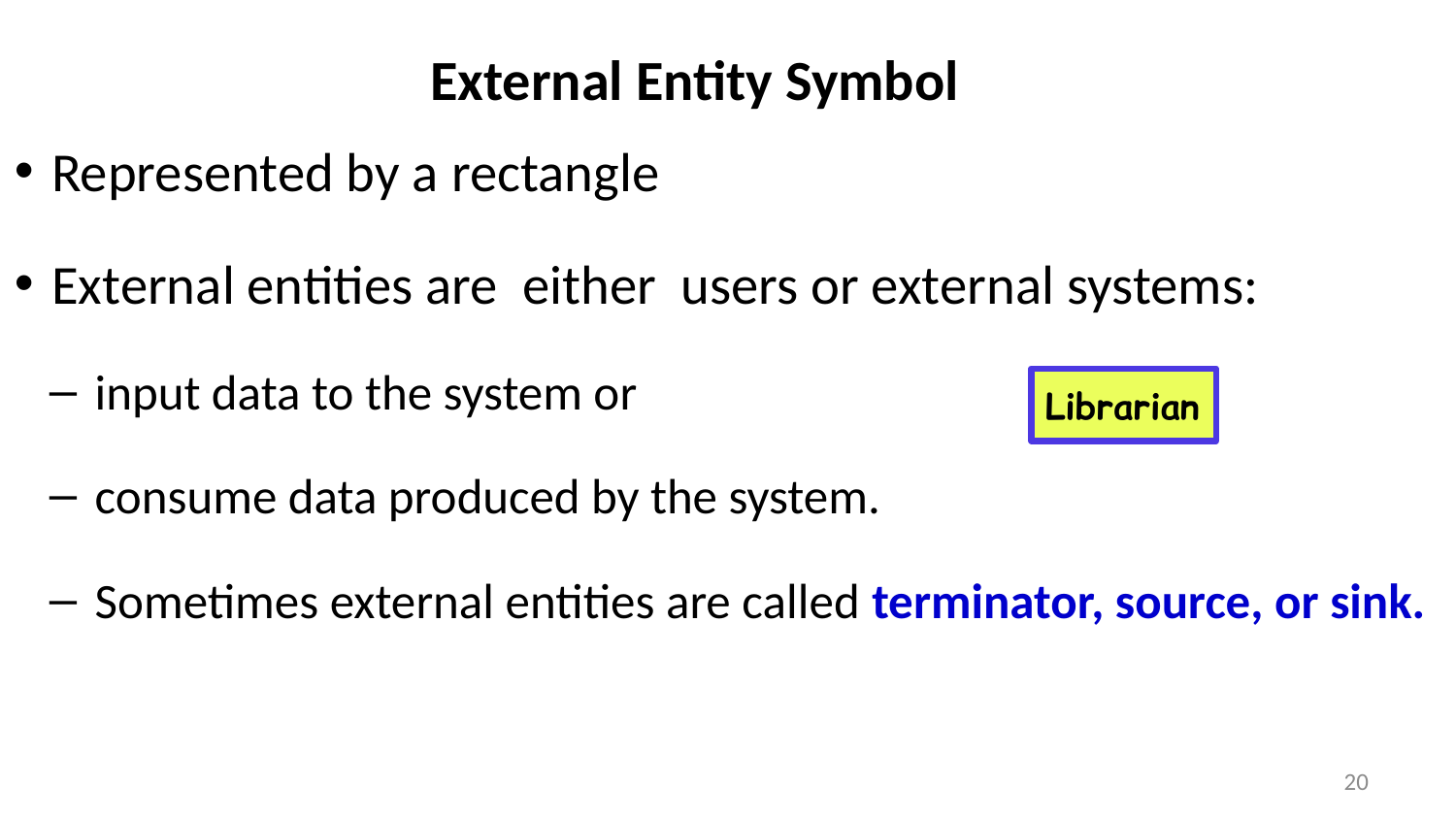

# External Entity Symbol
Represented by a rectangle
External entities are  either  users or external systems:
input data to the system or
consume data produced by the system.
Sometimes external entities are called terminator, source, or sink.

Librarian
20